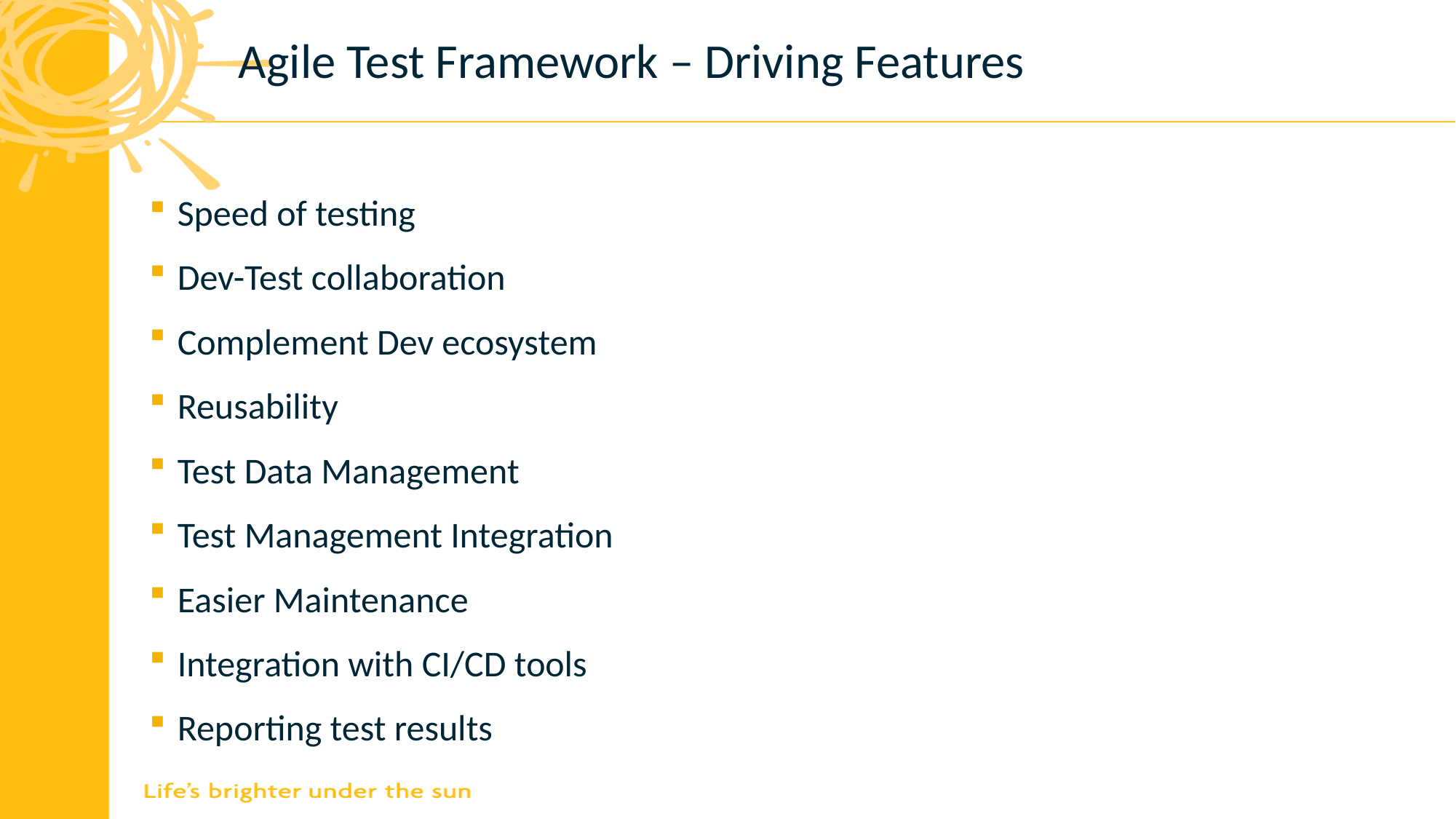

# Agile Test Framework – Driving Features
Speed of testing
Dev-Test collaboration
Complement Dev ecosystem
Reusability
Test Data Management
Test Management Integration
Easier Maintenance
Integration with CI/CD tools
Reporting test results